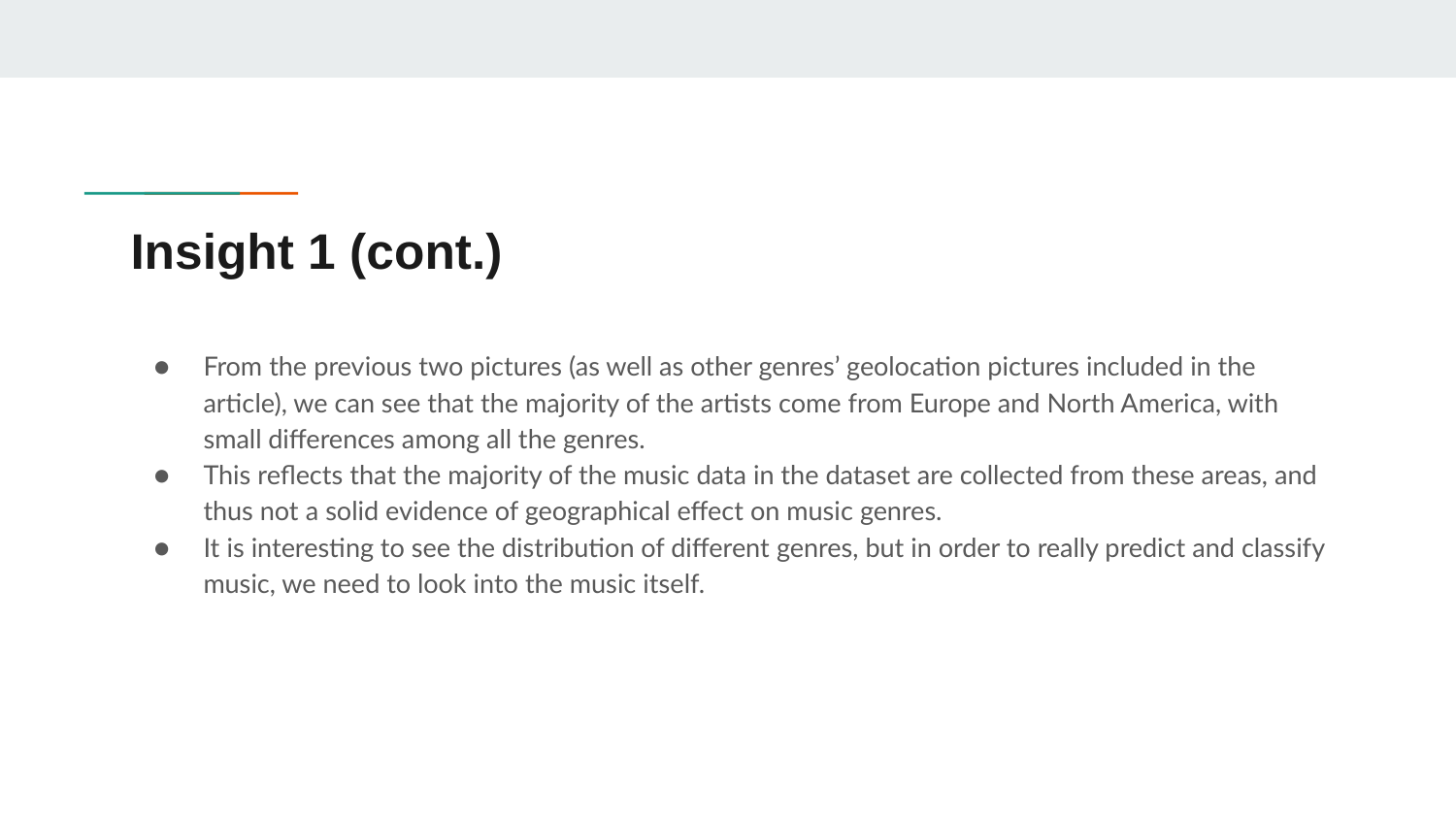

# Insight 1 (cont.)
From the previous two pictures (as well as other genres’ geolocation pictures included in the article), we can see that the majority of the artists come from Europe and North America, with small differences among all the genres.
This reflects that the majority of the music data in the dataset are collected from these areas, and thus not a solid evidence of geographical effect on music genres.
It is interesting to see the distribution of different genres, but in order to really predict and classify music, we need to look into the music itself.